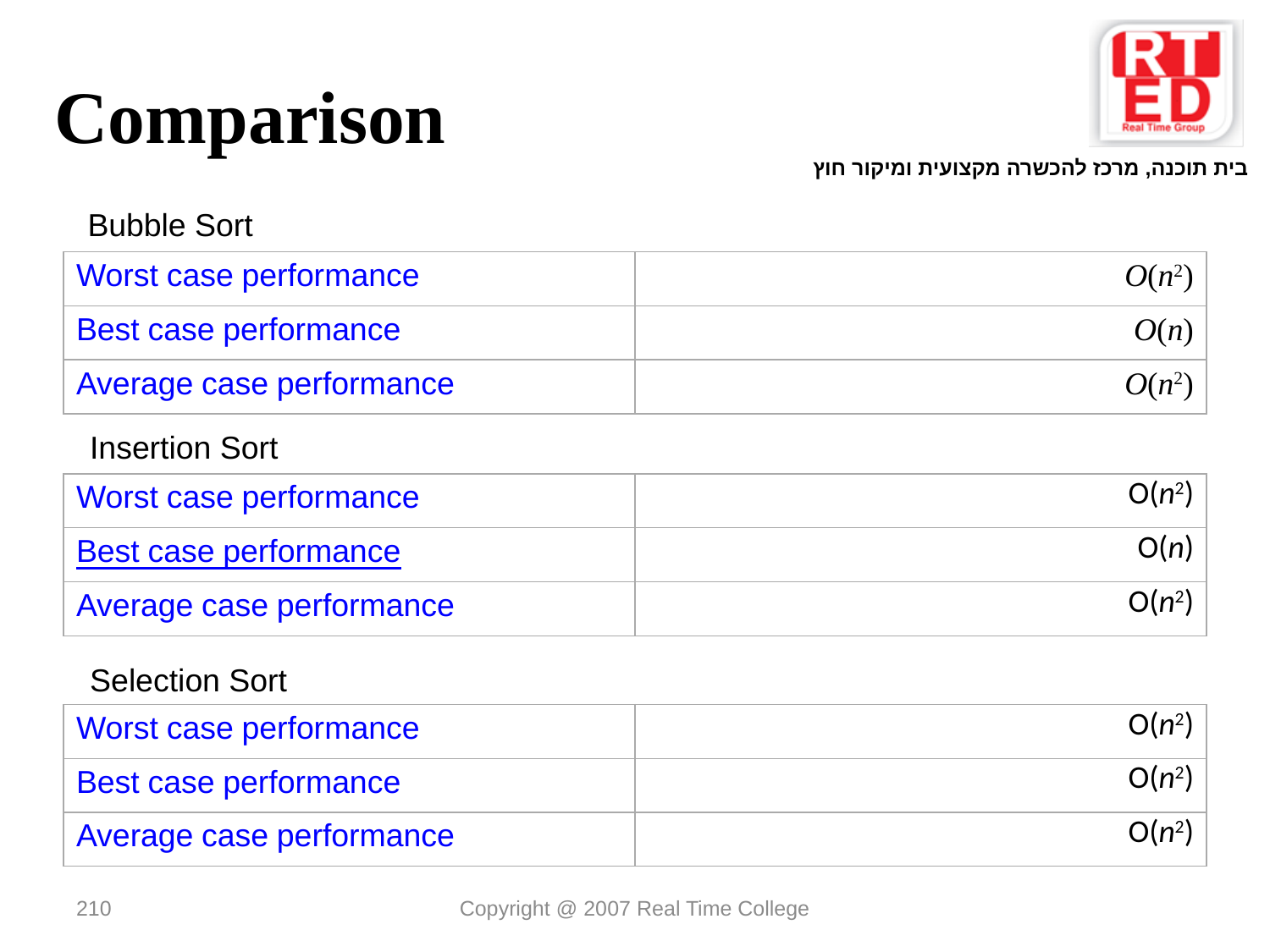

Comparison
Bubble Sort
| Worst case performance | O(n2) |
| --- | --- |
| Best case performance | O(n) |
| Average case performance | O(n2) |
Insertion Sort
| Worst case performance | О(n2) |
| --- | --- |
| Best case performance | O(n) |
| Average case performance | О(n2) |
Selection Sort
| Worst case performance | О(n2) |
| --- | --- |
| Best case performance | О(n2) |
| Average case performance | О(n2) |
210
Copyright @ 2007 Real Time College